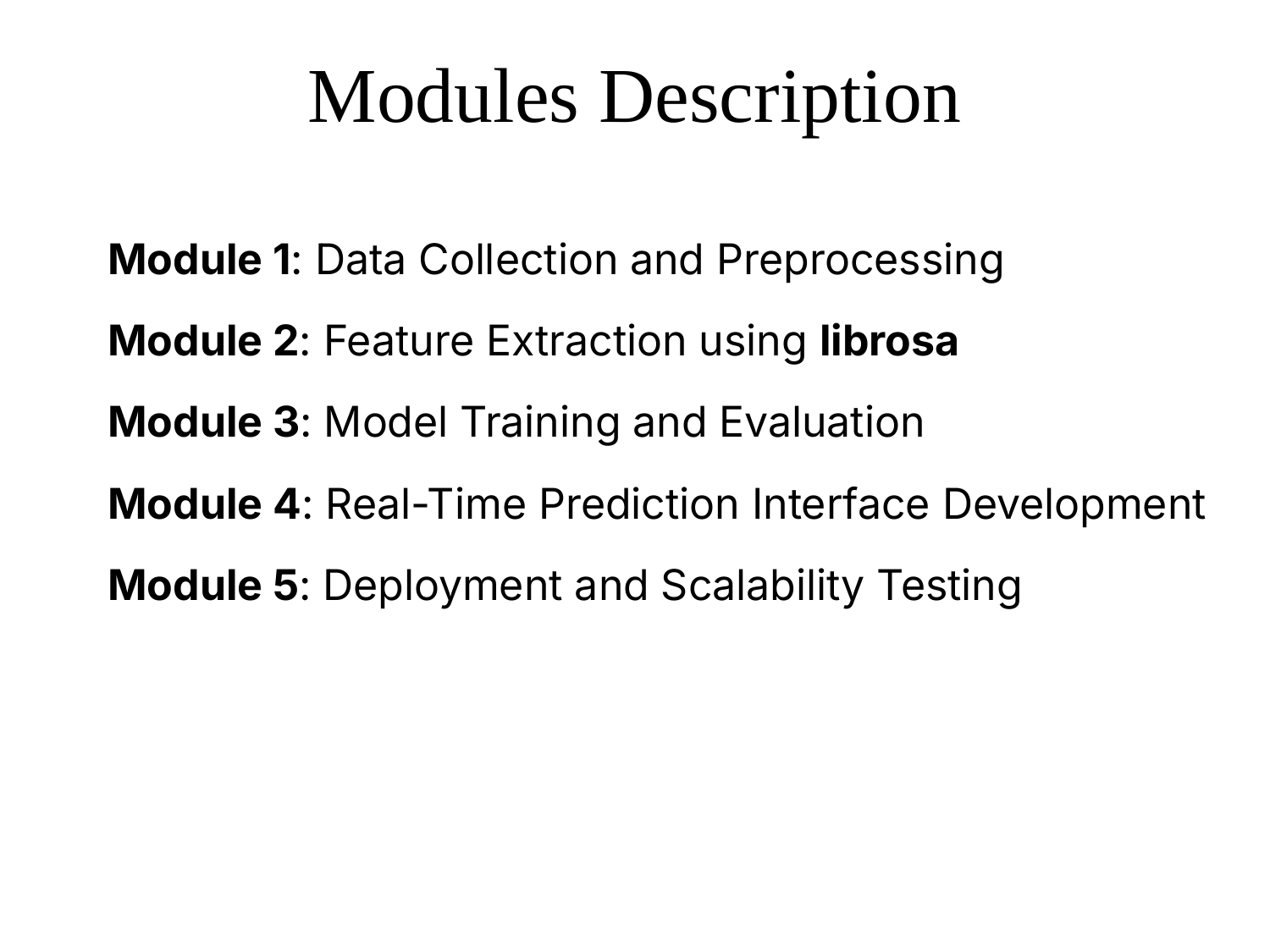

Modules Description
Module 1: Data Collection and Preprocessing
Module 2: Feature Extraction using librosa
Module 3: Model Training and Evaluation
Module 4: Real-Time Prediction Interface Development
Module 5: Deployment and Scalability Testing